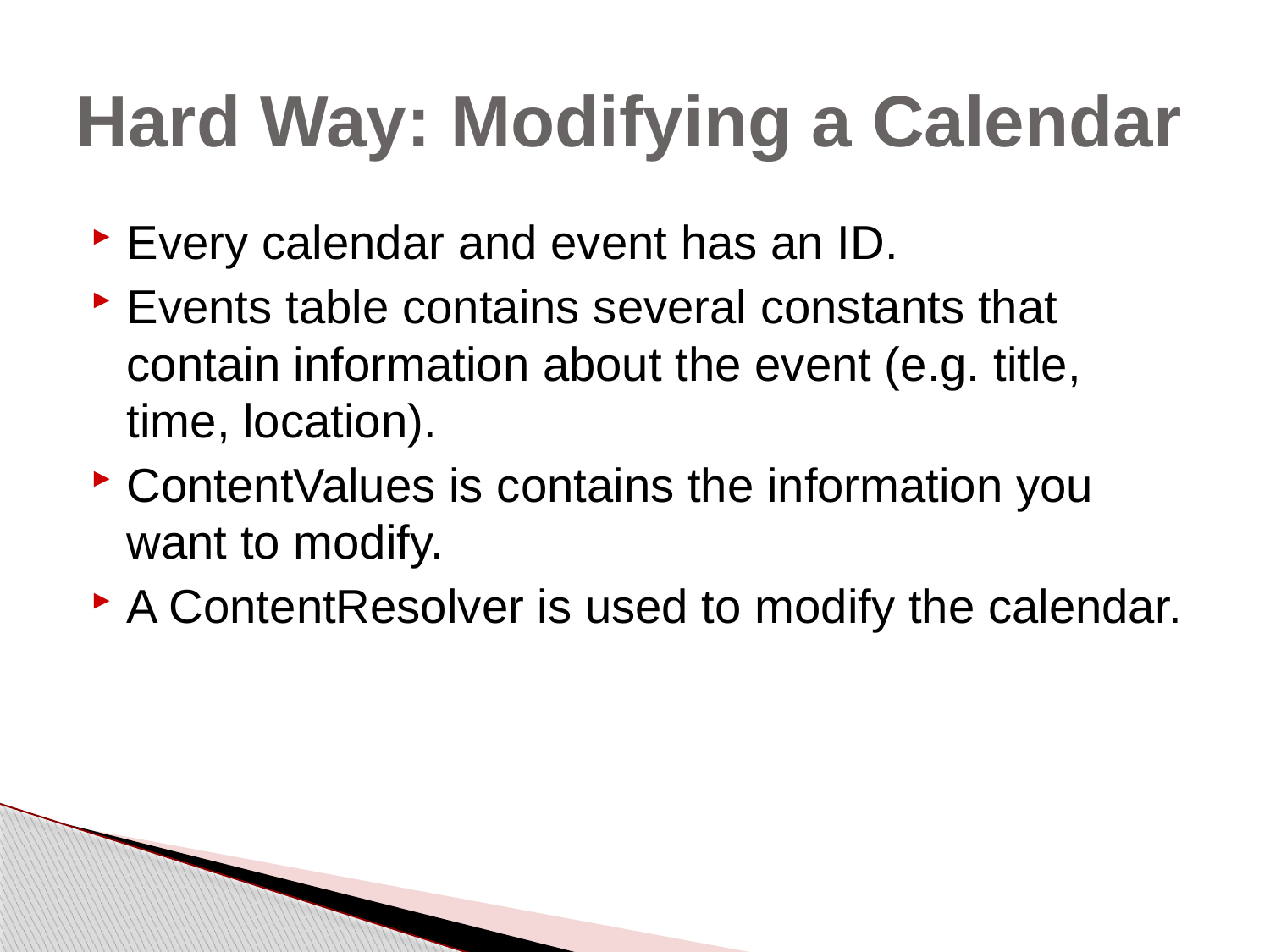

# Hard Way: Modifying a Calendar
Every calendar and event has an ID.
Events table contains several constants that contain information about the event (e.g. title, time, location).
ContentValues is contains the information you want to modify.
A ContentResolver is used to modify the calendar.